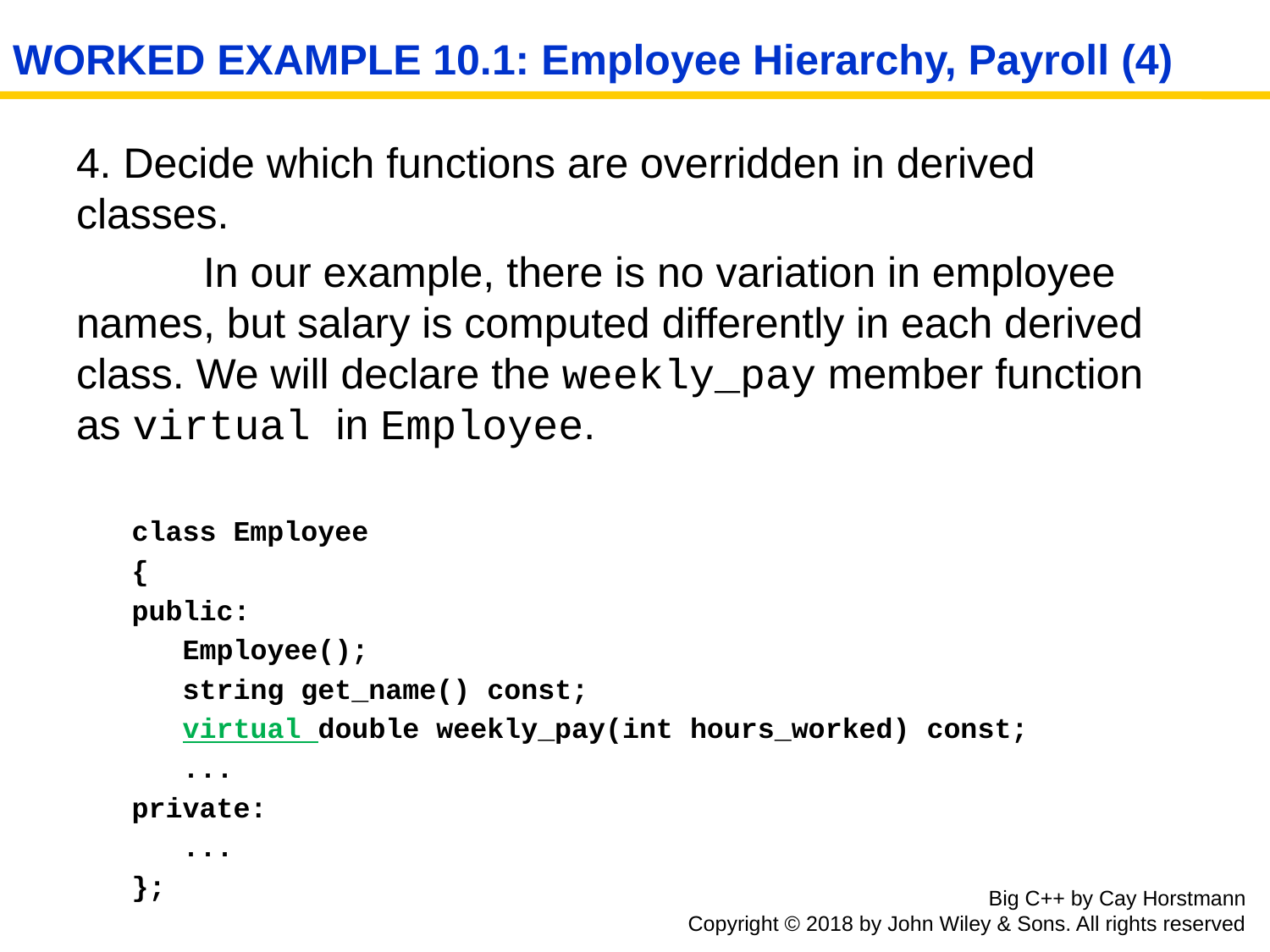

# WORKED EXAMPLE 10.1: Employee Hierarchy, Payroll (4)
4. Decide which functions are overridden in derived classes.
	In our example, there is no variation in employee names, but salary is computed differently in each derived class. We will declare the weekly_pay member function as virtual in Employee.

class Employee
{
public:
   Employee();
   string get_name() const;
   virtual double weekly_pay(int hours_worked) const;
   ...
private:
   ...
};
Big C++ by Cay Horstmann
Copyright © 2018 by John Wiley & Sons. All rights reserved